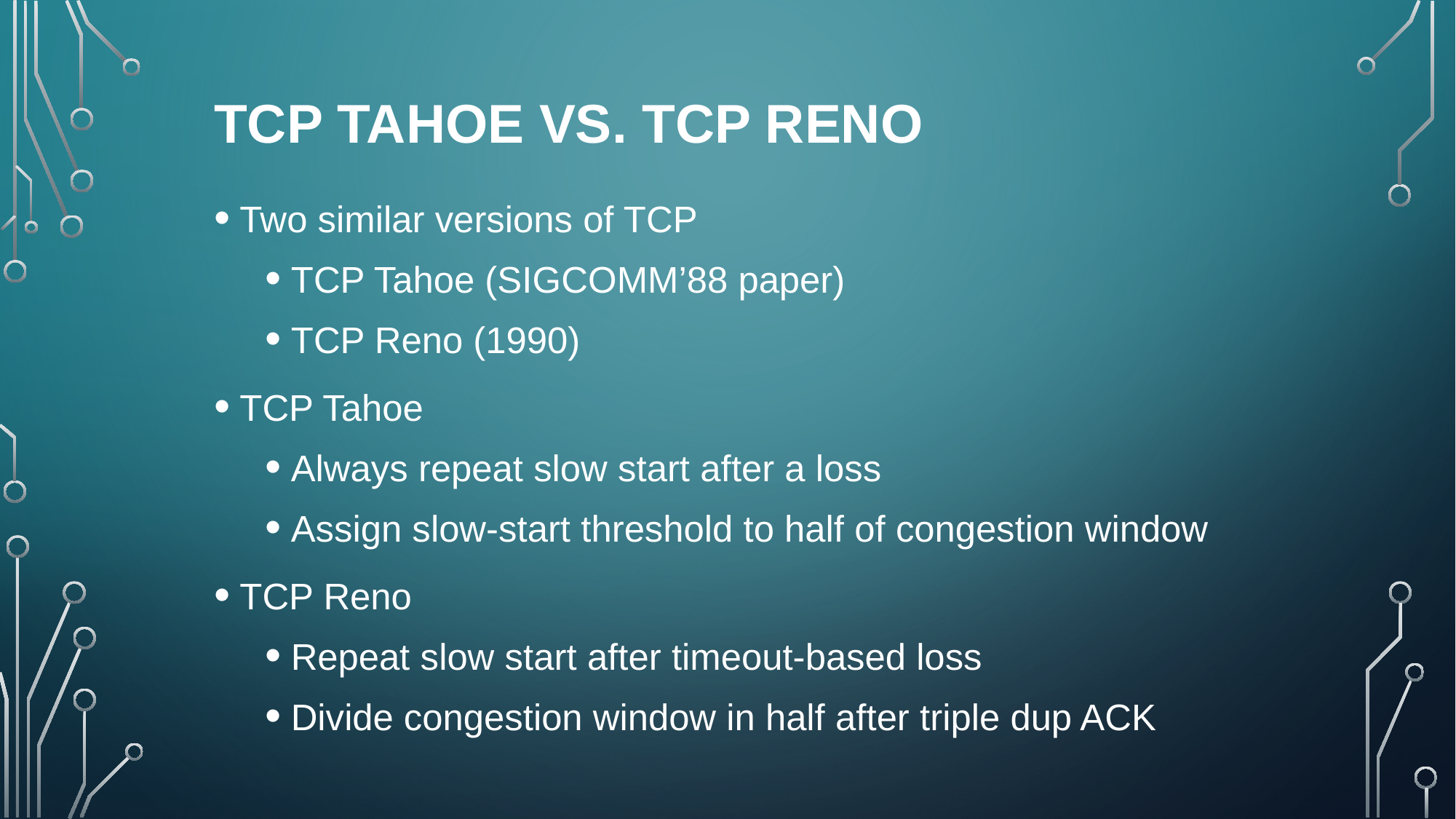

# TCP Tahoe vs. TCP Reno
Two similar versions of TCP
TCP Tahoe (SIGCOMM’88 paper)
TCP Reno (1990)
TCP Tahoe
Always repeat slow start after a loss
Assign slow-start threshold to half of congestion window
TCP Reno
Repeat slow start after timeout-based loss
Divide congestion window in half after triple dup ACK